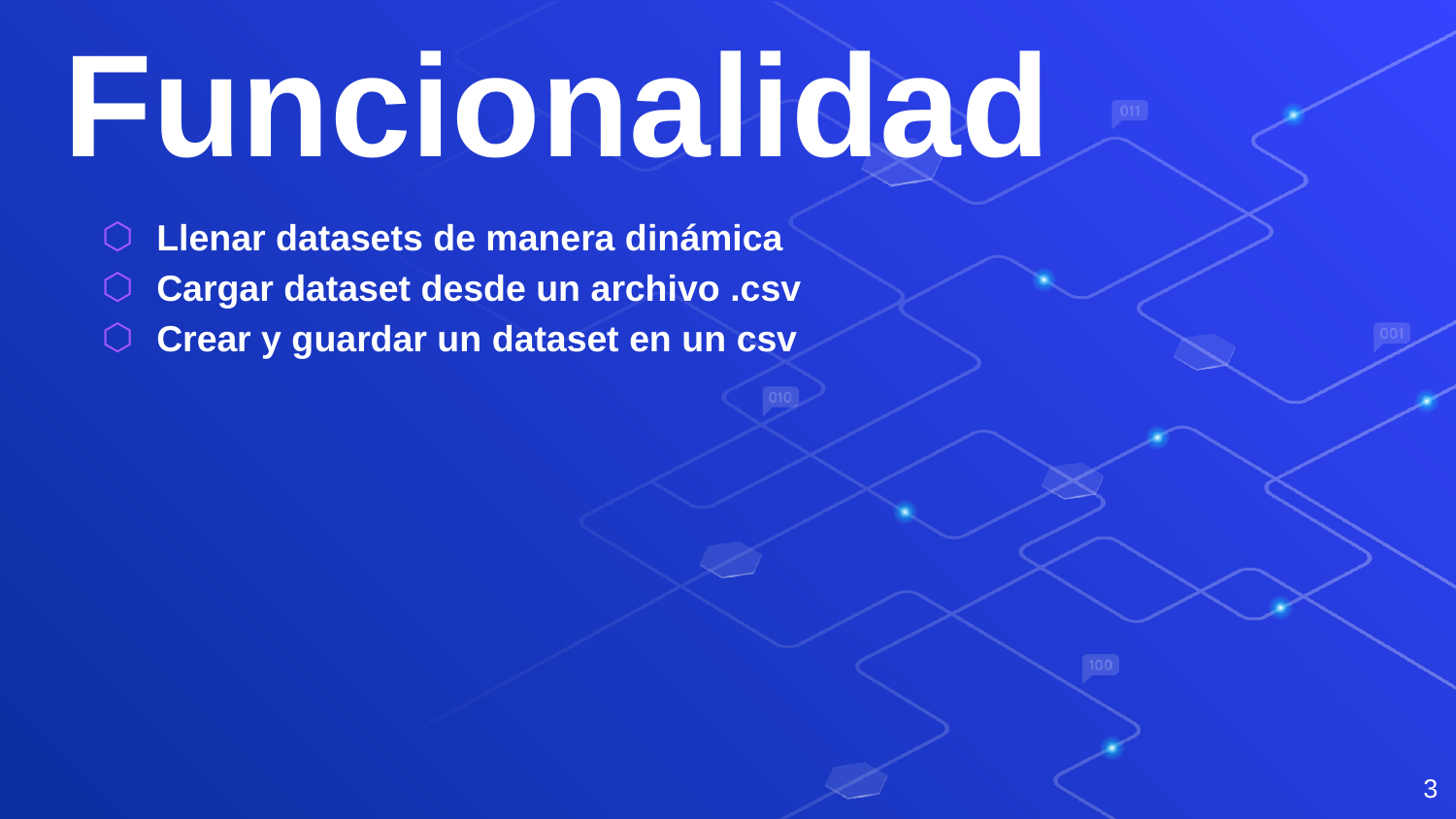

Funcionalidad
Llenar datasets de manera dinámica
Cargar dataset desde un archivo .csv
Crear y guardar un dataset en un csv

3